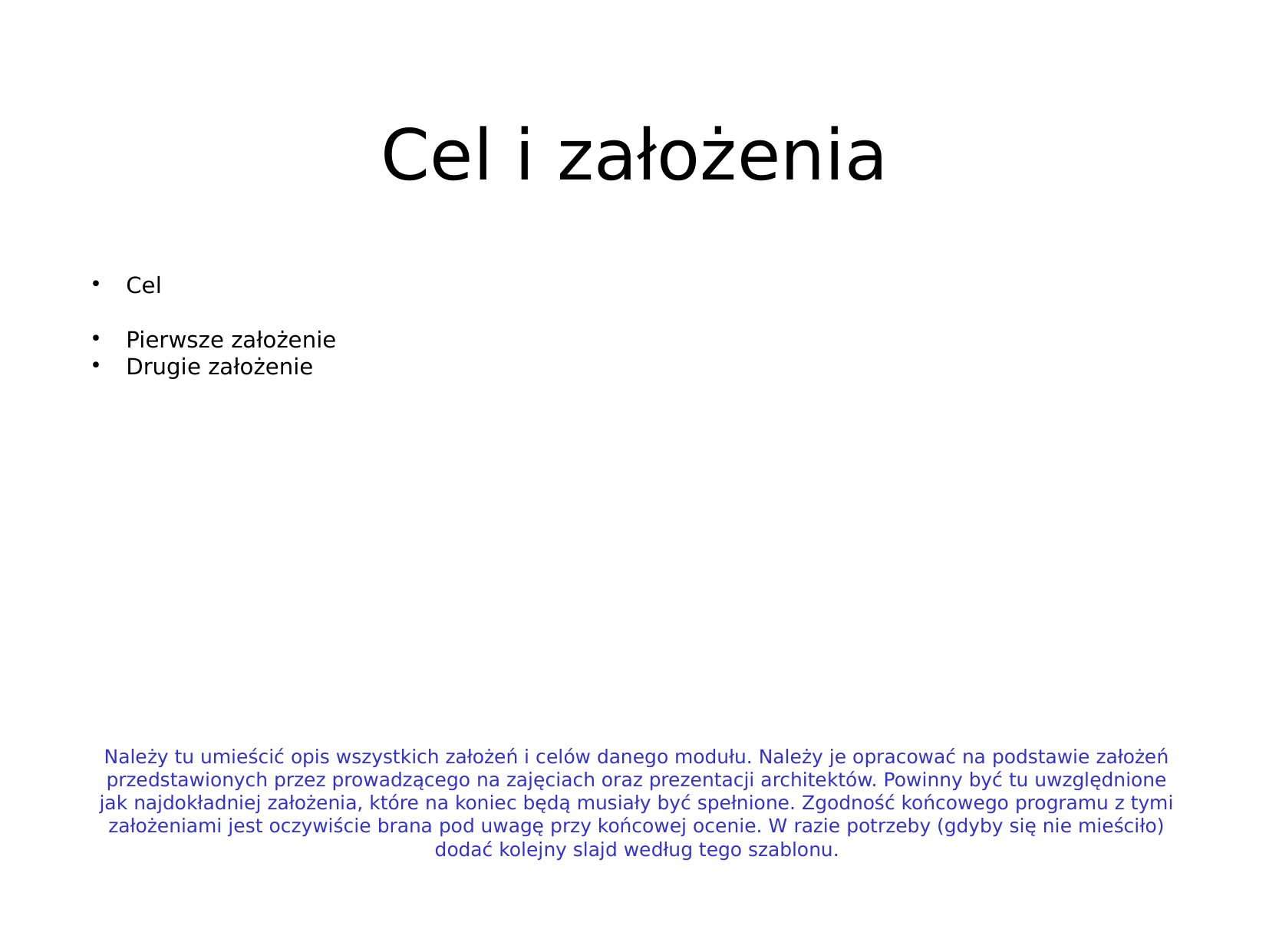

# Cel i założenia
 Cel

 Pierwsze założenie
 Drugie założenie
Należy tu umieścić opis wszystkich założeń i celów danego modułu. Należy je opracować na podstawie założeń przedstawionych przez prowadzącego na zajęciach oraz prezentacji architektów. Powinny być tu uwzględnione jak najdokładniej założenia, które na koniec będą musiały być spełnione. Zgodność końcowego programu z tymi założeniami jest oczywiście brana pod uwagę przy końcowej ocenie. W razie potrzeby (gdyby się nie mieściło) dodać kolejny slajd według tego szablonu.